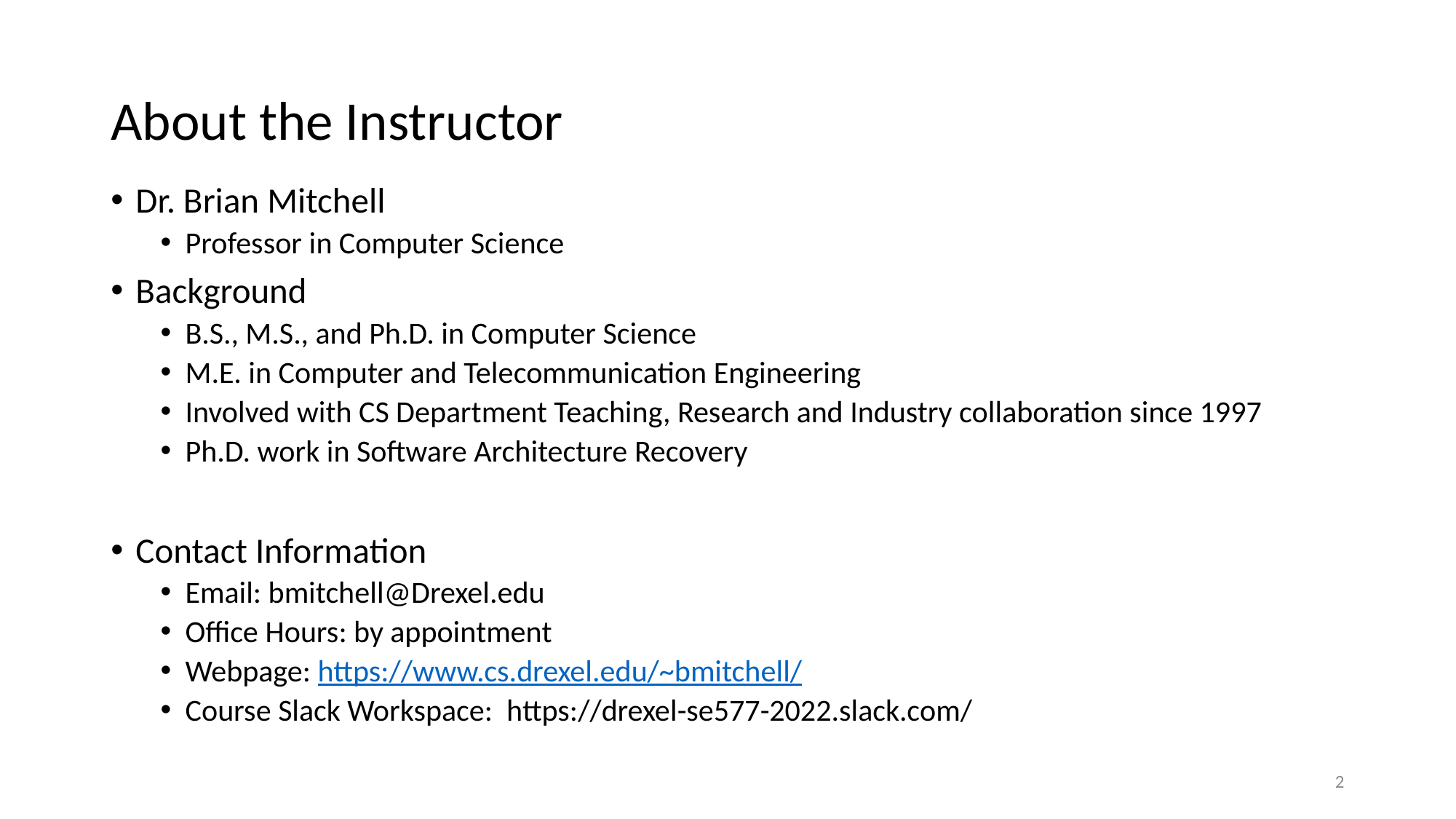

# About the Instructor
Dr. Brian Mitchell
Professor in Computer Science
Background
B.S., M.S., and Ph.D. in Computer Science
M.E. in Computer and Telecommunication Engineering
Involved with CS Department Teaching, Research and Industry collaboration since 1997
Ph.D. work in Software Architecture Recovery

Contact Information
Email: bmitchell@Drexel.edu
Office Hours: by appointment
Webpage: https://www.cs.drexel.edu/~bmitchell/
Course Slack Workspace:  https://drexel-se577-2022.slack.com/

2